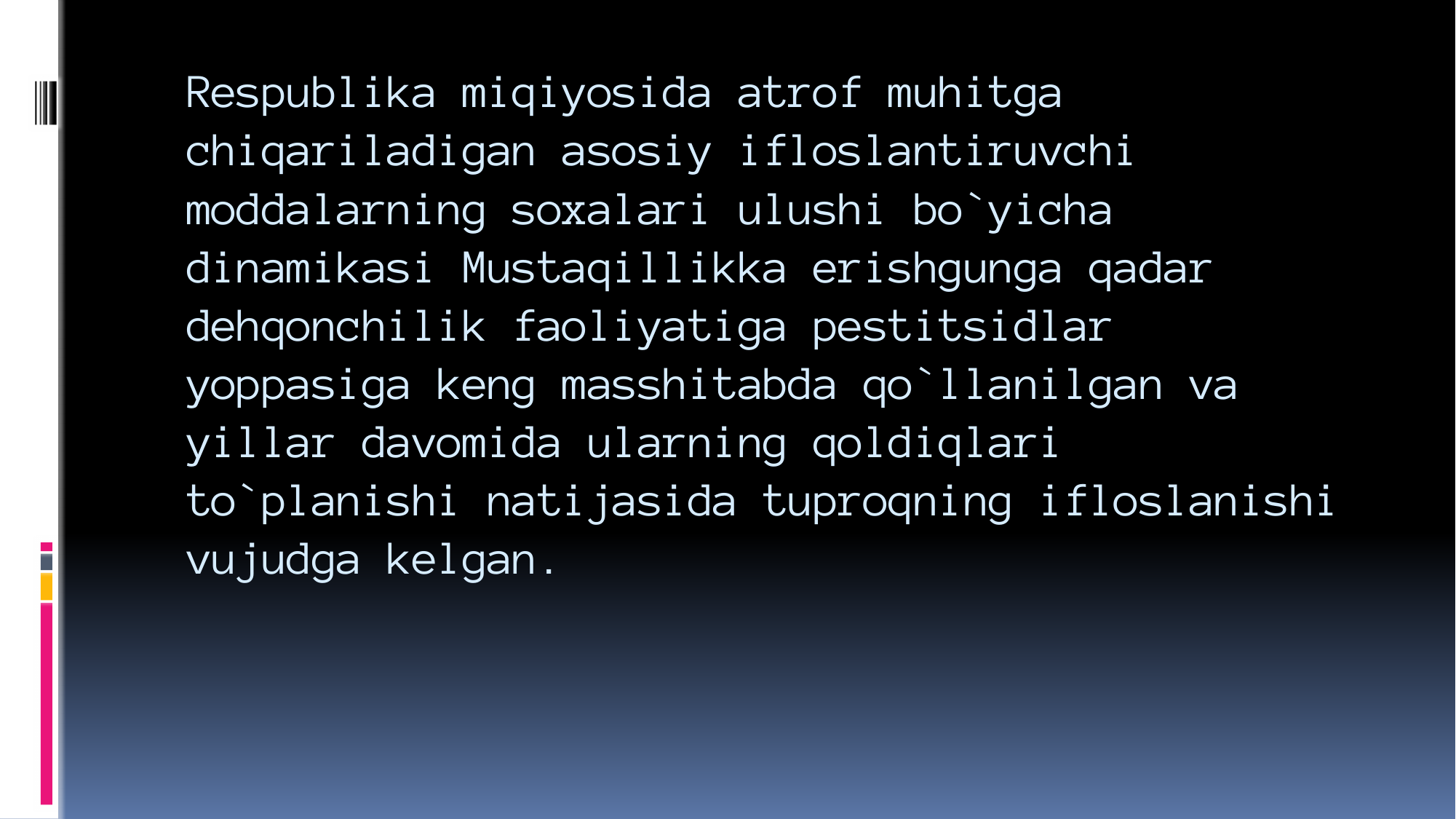

# Respublika miqiyosida atrof muhitga chiqariladigan asosiy ifloslantiruvchi moddalarning soxalari ulushi bo`yicha dinamikasi Mustaqillikka erishgunga qadar dehqonchilik faoliyatiga pestitsidlar yoppasiga keng masshitabda qo`llanilgan va yillar davomida ularning qoldiqlari to`planishi natijasida tuproqning ifloslanishi vujudga kelgan.